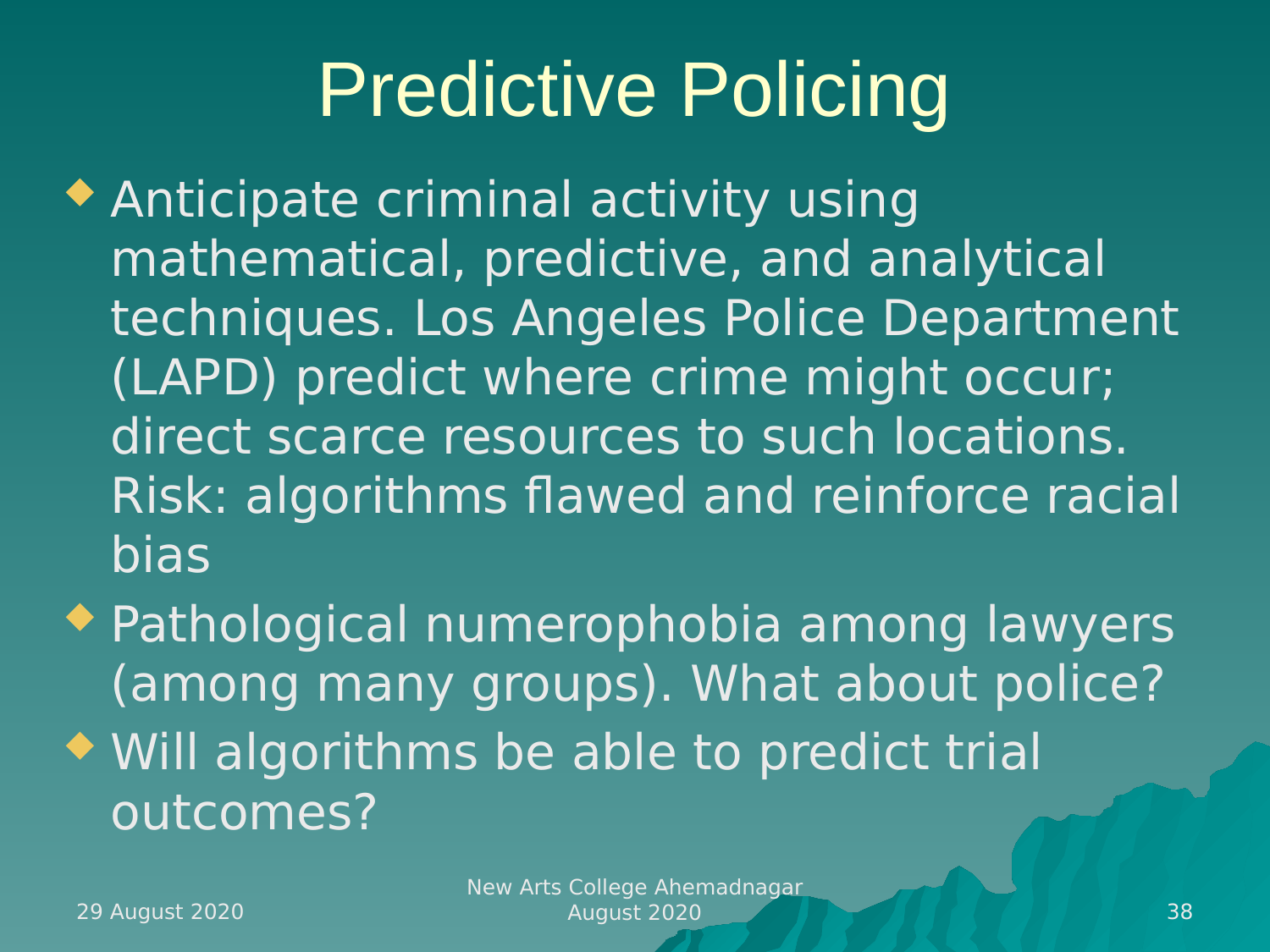

# Predictive Policing
Anticipate criminal activity using mathematical, predictive, and analytical techniques. Los Angeles Police Department (LAPD) predict where crime might occur; direct scarce resources to such locations. Risk: algorithms flawed and reinforce racial bias
Pathological numerophobia among lawyers (among many groups). What about police?
Will algorithms be able to predict trial outcomes?

29 August 2020
38
New Arts College Ahemadnagar August 2020